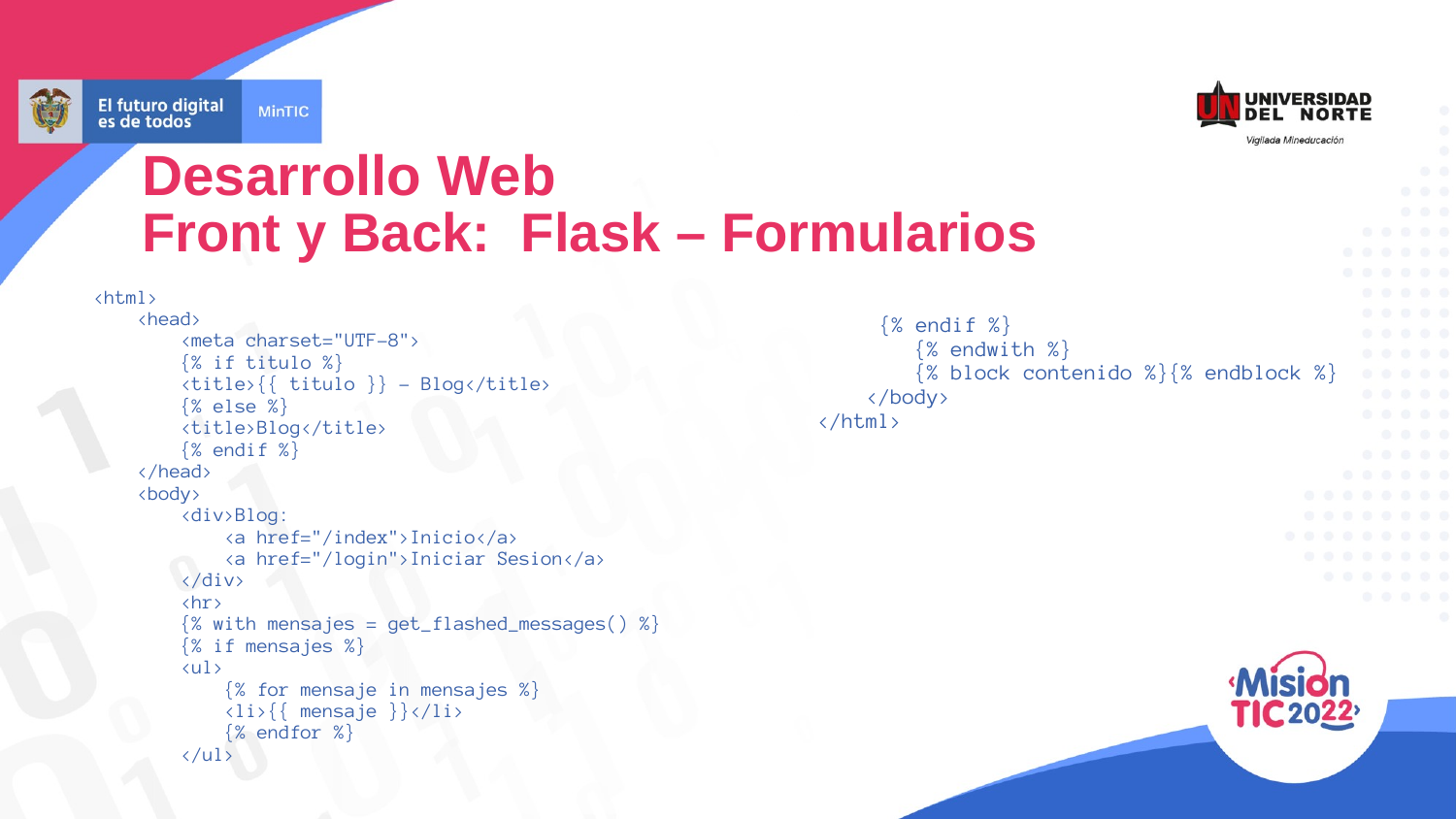

Desarrollo Web
Front y Back:  Flask – Formularios
<html>
    <head>
        <meta charset="UTF-8">
        {% if titulo %}
        <title>{{ titulo }} - Blog</title>
        {% else %}
        <title>Blog</title>
        {% endif %}
    </head>
    <body>
        <div>Blog:
            <a href="/index">Inicio</a>
            <a href="/login">Iniciar Sesion</a>
        </div>
        <hr>
        {% with mensajes = get_flashed_messages() %}
        {% if mensajes %}
        <ul>
            {% for mensaje in mensajes %}
            <li>{{ mensaje }}</li>
            {% endfor %}
        </ul>

        {% endif %}
        {% endwith %}
        {% block contenido %}{% endblock %}
    </body>
</html>